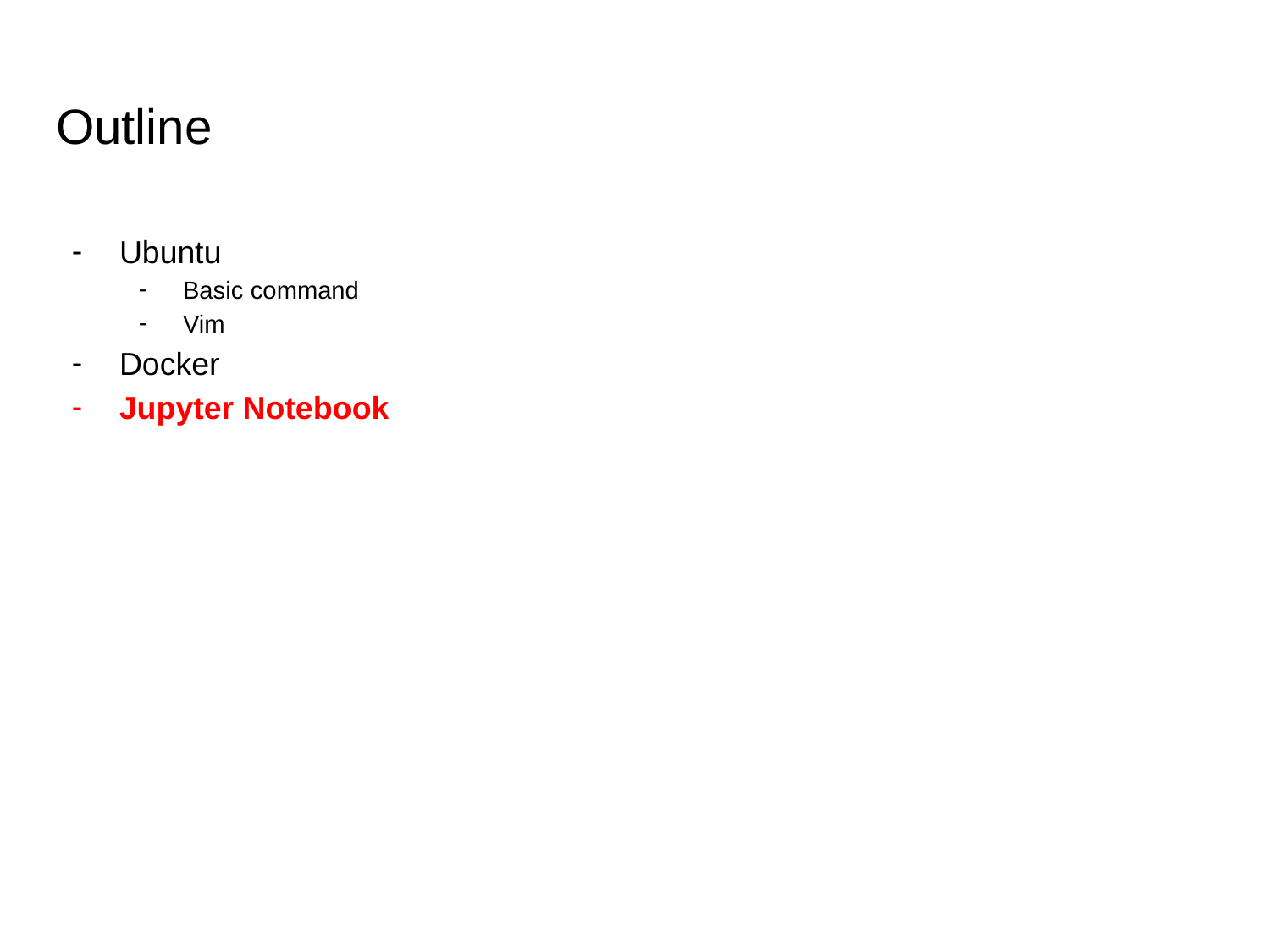

# Outline
Ubuntu
Basic command
Vim
Docker
Jupyter Notebook